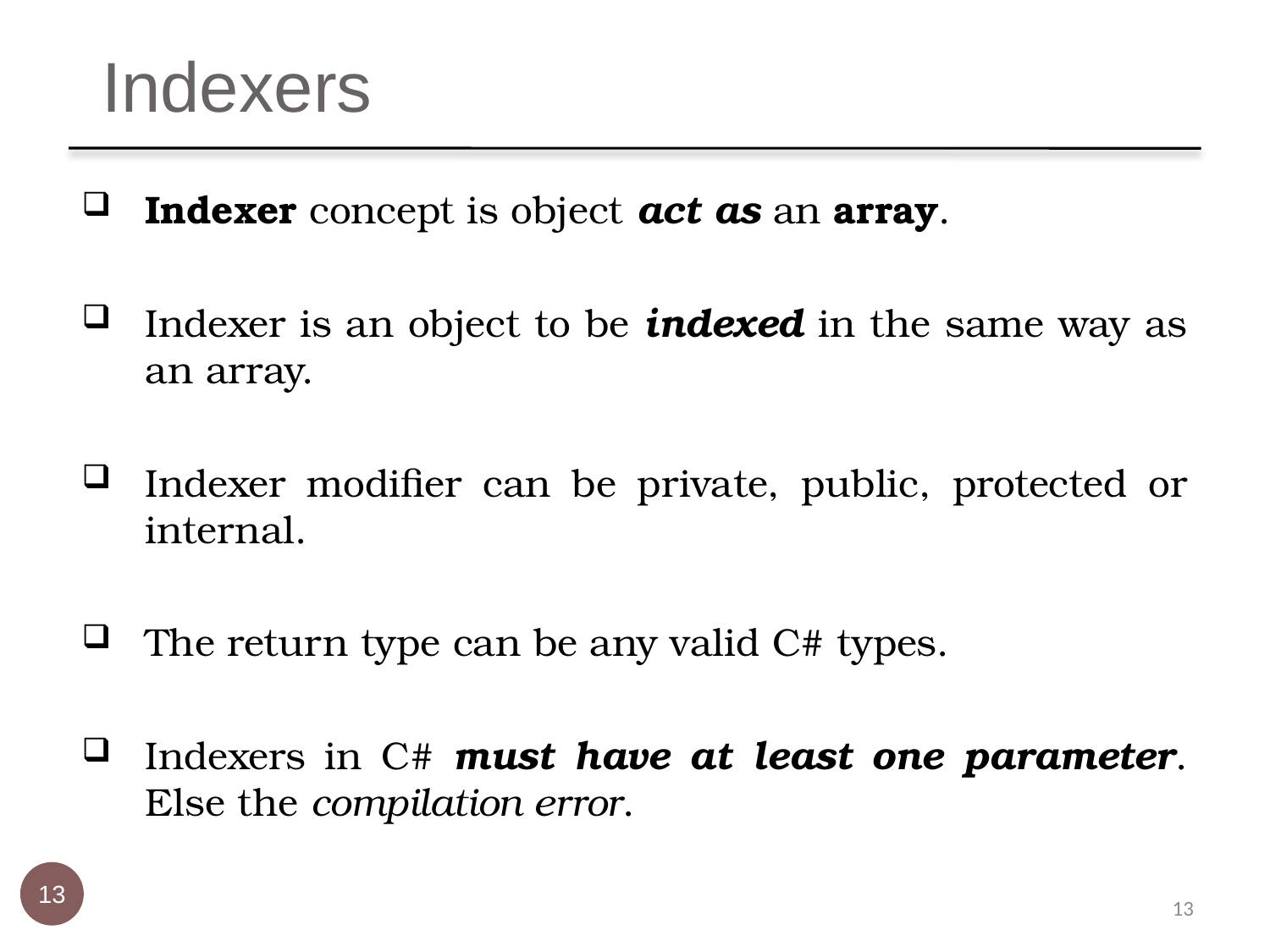

Indexers
Indexer concept is object act as an array.

Indexer is an object to be indexed in the same way as an array.

Indexer modifier can be private, public, protected or internal.

The return type can be any valid C# types.

Indexers in C# must have at least one parameter. Else the compilation error.
13
13